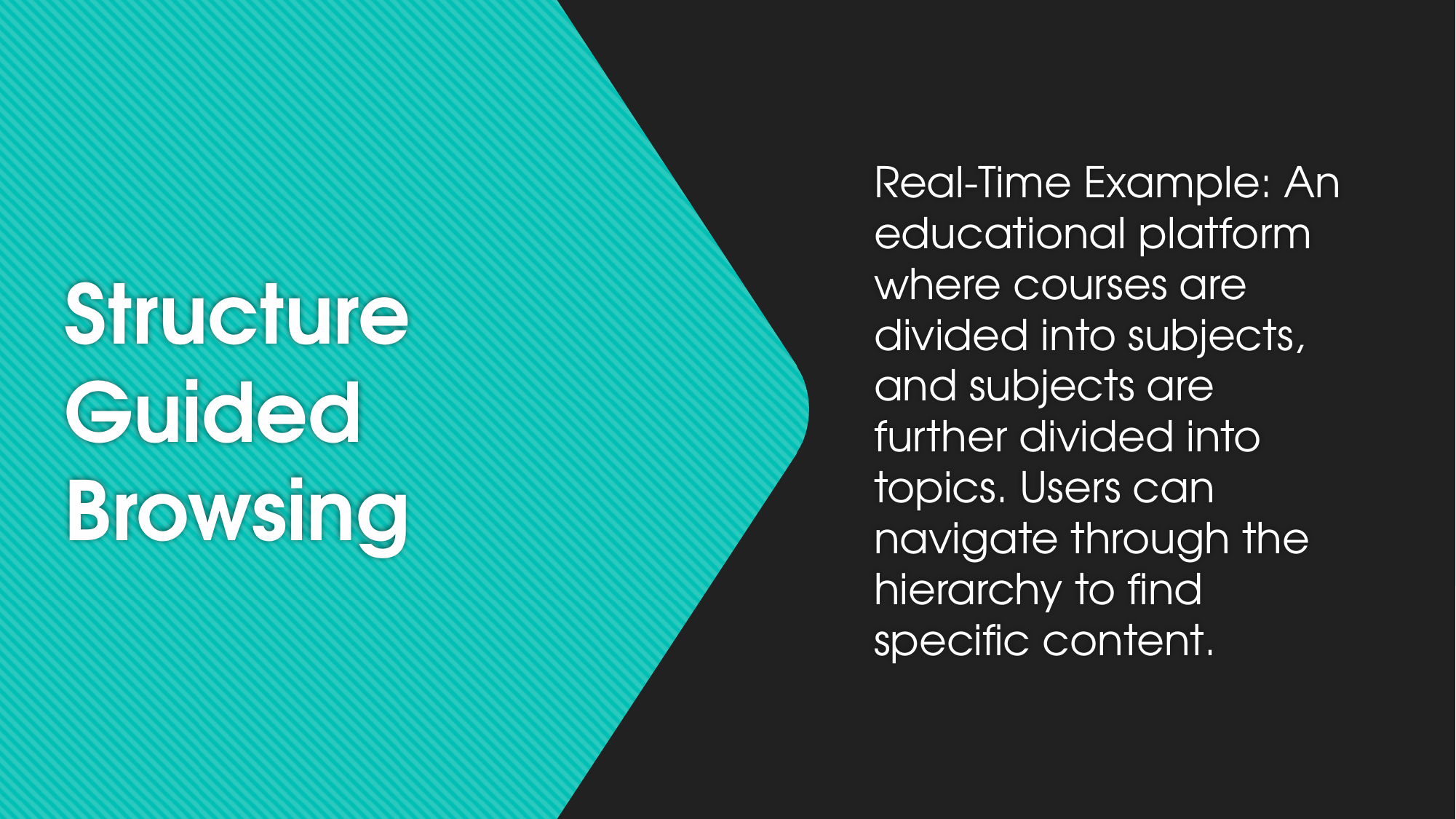

# Structure Guided Browsing
Real-Time Example: An educational platform where courses are divided into subjects, and subjects are further divided into topics. Users can navigate through the hierarchy to find specific content.